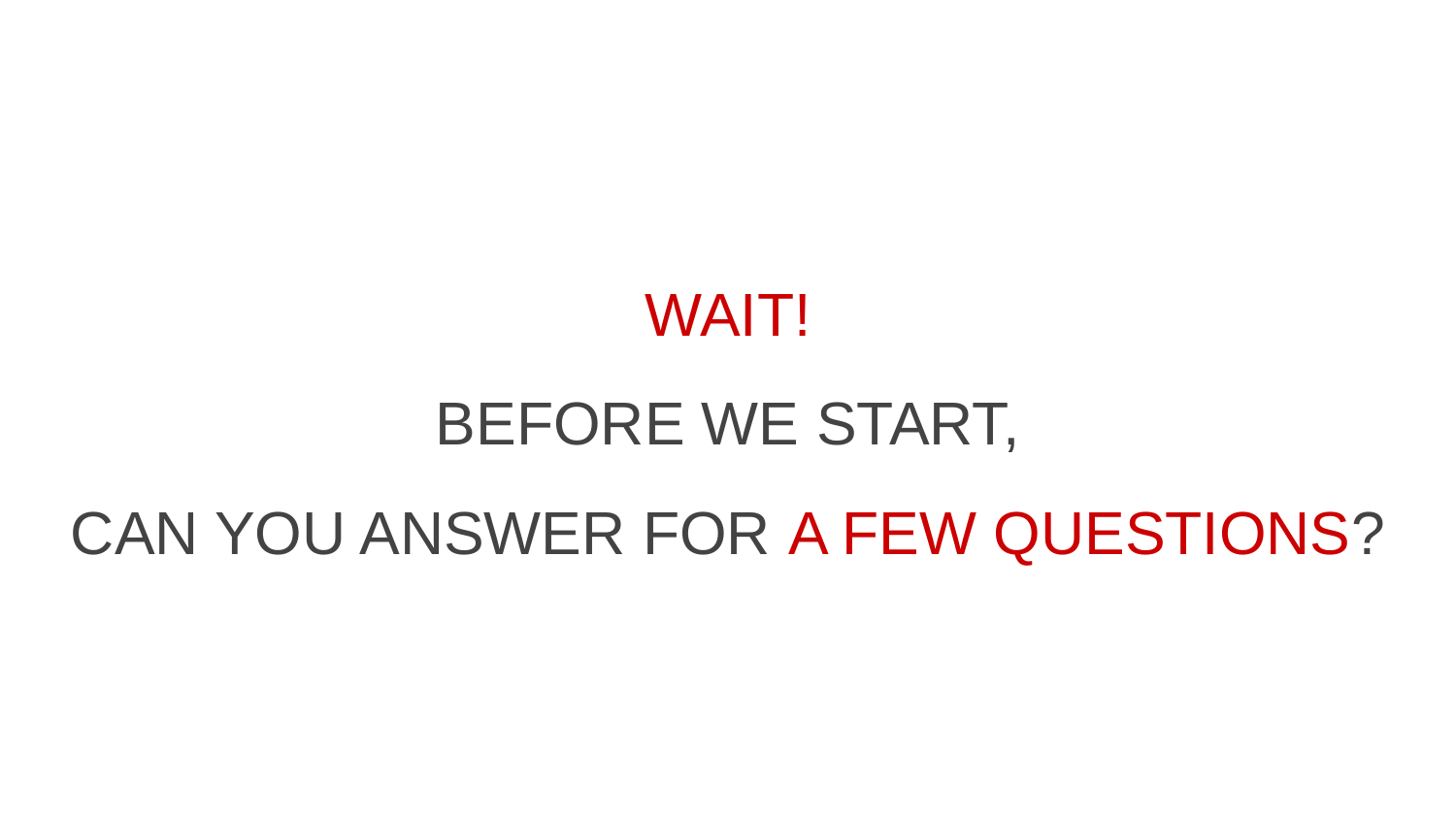

WAIT!
BEFORE WE START,
CAN YOU ANSWER FOR A FEW QUESTIONS?